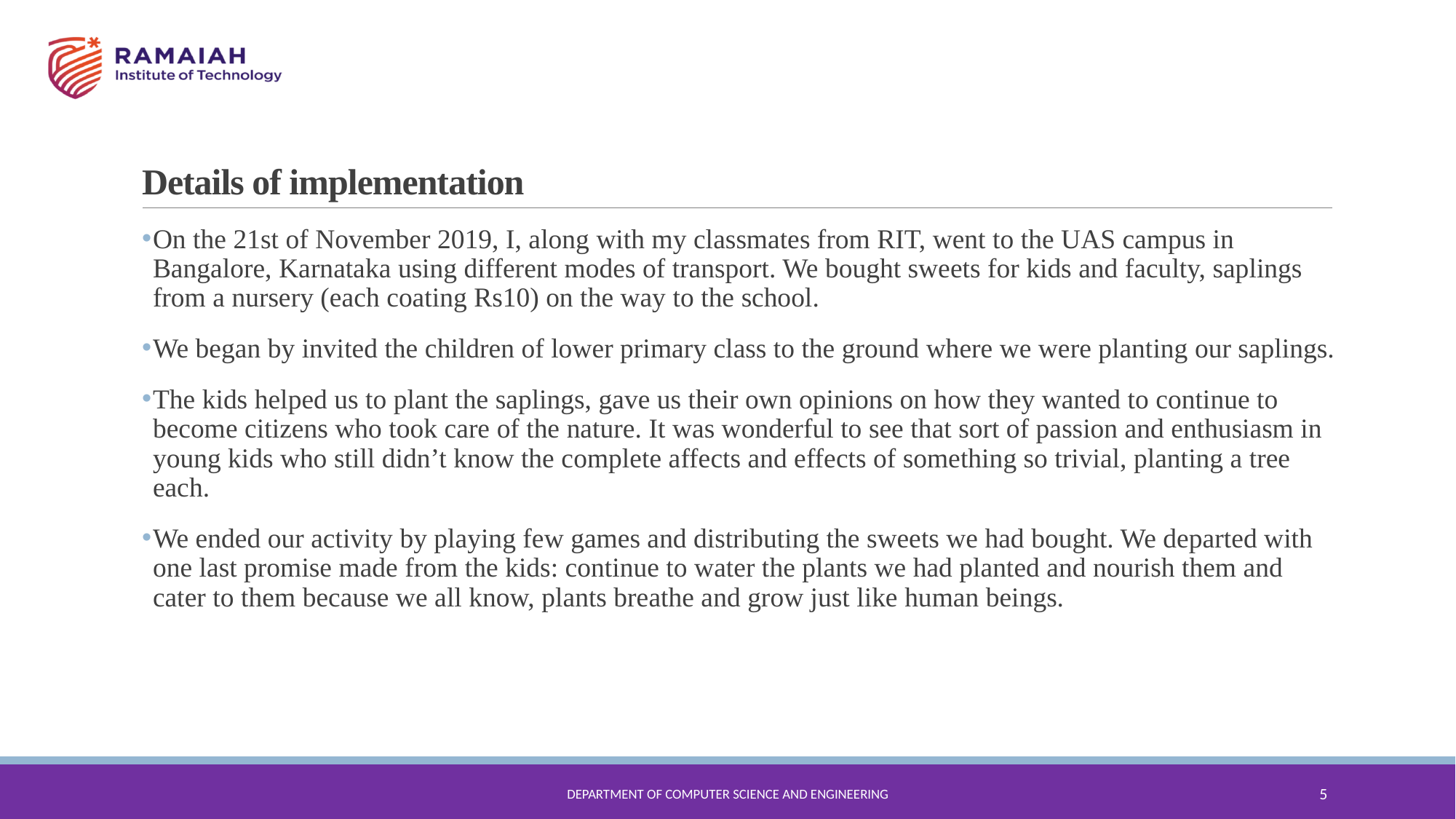

# Details of implementation
On the 21st of November 2019, I, along with my classmates from RIT, went to the UAS campus in Bangalore, Karnataka using different modes of transport. We bought sweets for kids and faculty, saplings from a nursery (each coating Rs10) on the way to the school.
We began by invited the children of lower primary class to the ground where we were planting our saplings.
The kids helped us to plant the saplings, gave us their own opinions on how they wanted to continue to become citizens who took care of the nature. It was wonderful to see that sort of passion and enthusiasm in young kids who still didn’t know the complete affects and effects of something so trivial, planting a tree each.
We ended our activity by playing few games and distributing the sweets we had bought. We departed with one last promise made from the kids: continue to water the plants we had planted and nourish them and cater to them because we all know, plants breathe and grow just like human beings.

Department of Computer Science and Engineering
5